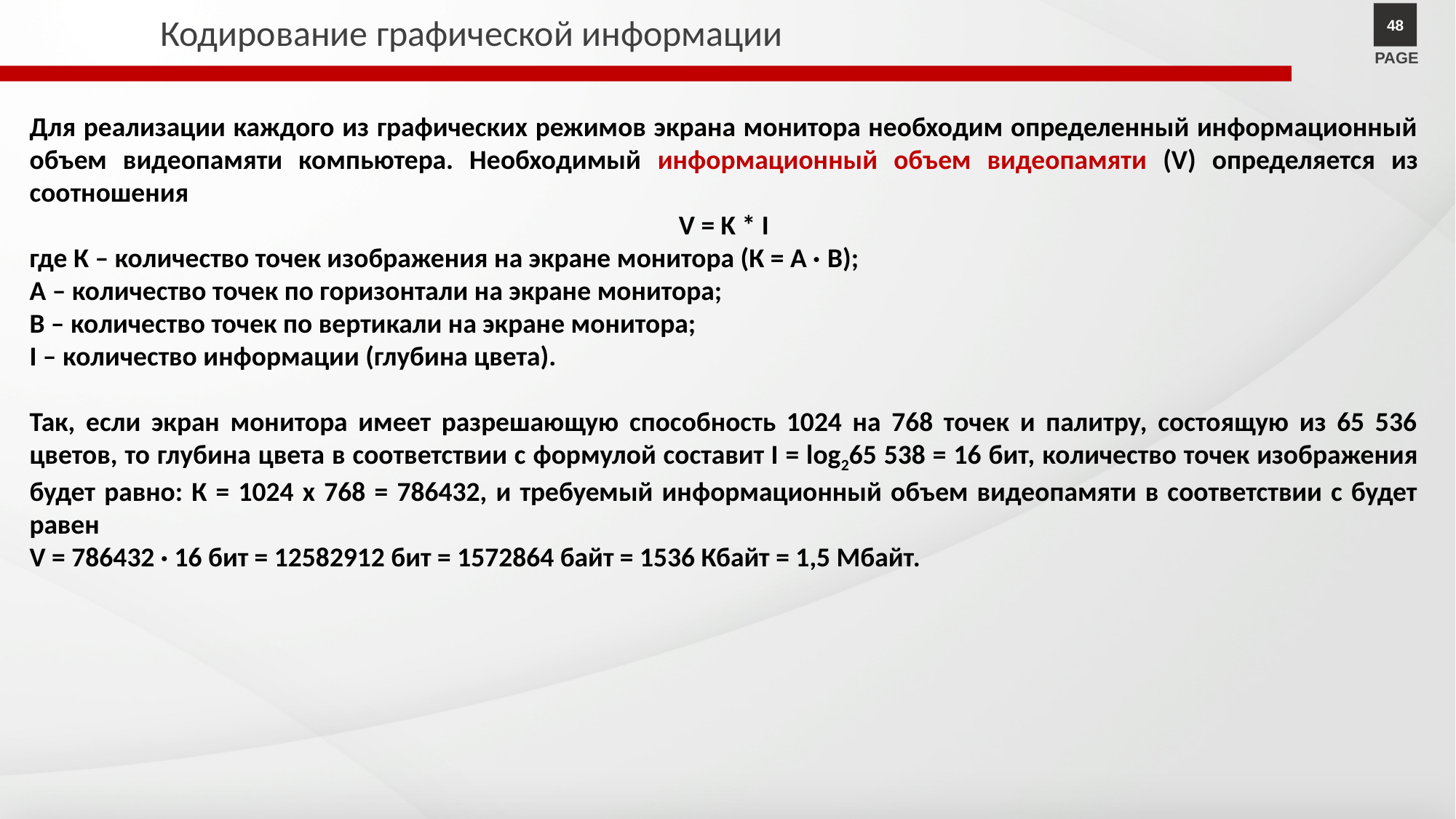

# Кодирование графической информации
48
PAGE

Для реализации каждого из графических режимов экрана монитора необходим определенный информационный объем видеопамяти компьютера. Необходимый информационный объем видеопамяти (V) определяется из соотношения
V = K * I
где К – количество точек изображения на экране монитора (К = А · В);
А – количество точек по горизонтали на экране монитора;
В – количество точек по вертикали на экране монитора;
I – количество информации (глубина цвета).

Так, если экран монитора имеет разрешающую способность 1024 на 768 точек и палитру, состоящую из 65 536 цветов, то глубина цвета в соответствии с формулой составит I = log265 538 = 16 бит, количество точек изображения будет равно: К = 1024 х 768 = 786432, и требуемый информационный объем видеопамяти в соответствии с будет равен
V = 786432 · 16 бит = 12582912 бит = 1572864 байт = 1536 Кбайт = 1,5 Мбайт.